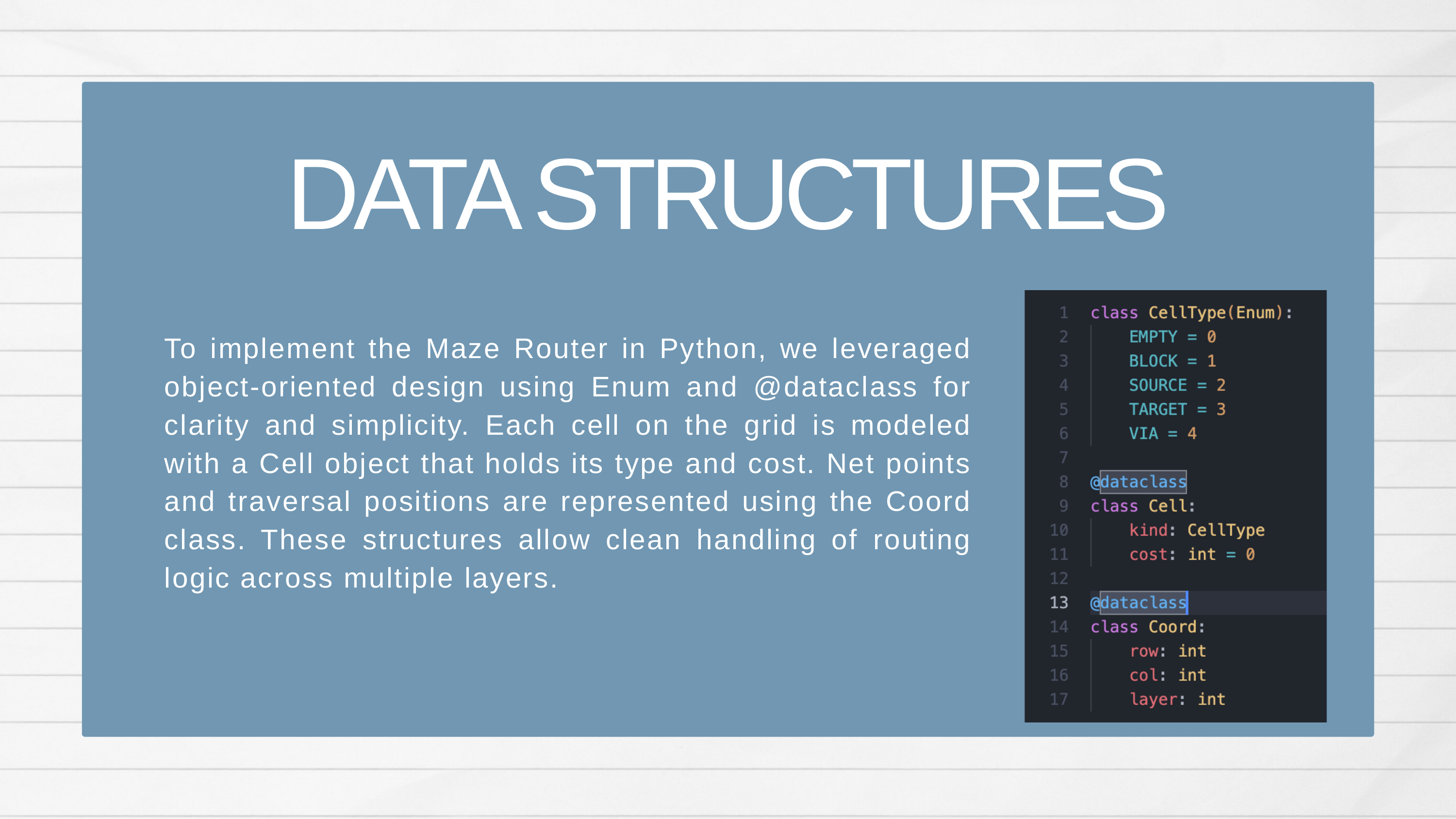

DATA STRUCTURES

To implement the Maze Router in Python, we leveraged object-oriented design using Enum and @dataclass for clarity and simplicity. Each cell on the grid is modeled with a Cell object that holds its type and cost. Net points and traversal positions are represented using the Coord class. These structures allow clean handling of routing logic across multiple layers.